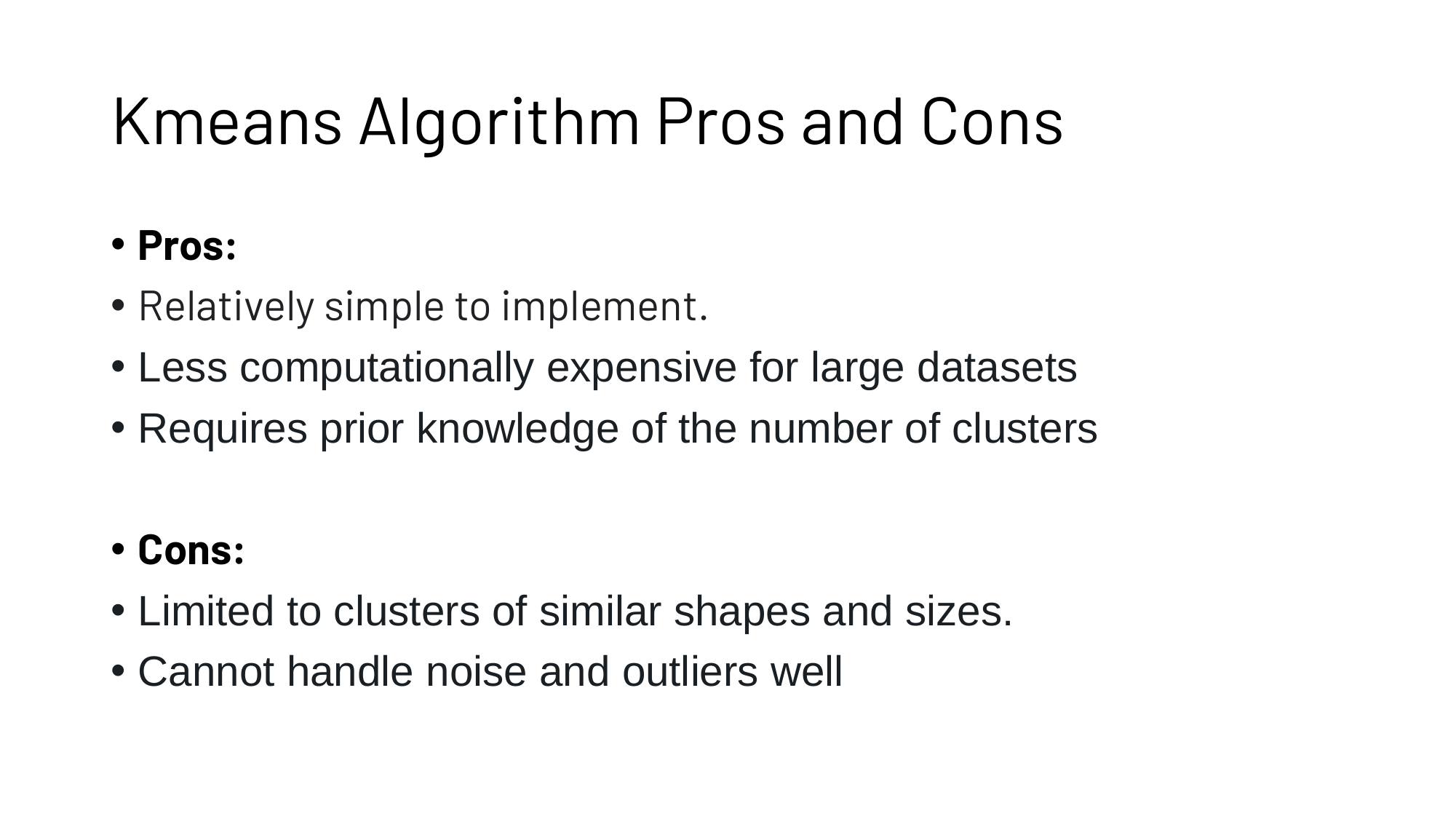

# Kmeans Algorithm Pros and Cons
Pros:
Relatively simple to implement.
Less computationally expensive for large datasets
Requires prior knowledge of the number of clusters

Cons:
Limited to clusters of similar shapes and sizes.
Cannot handle noise and outliers well